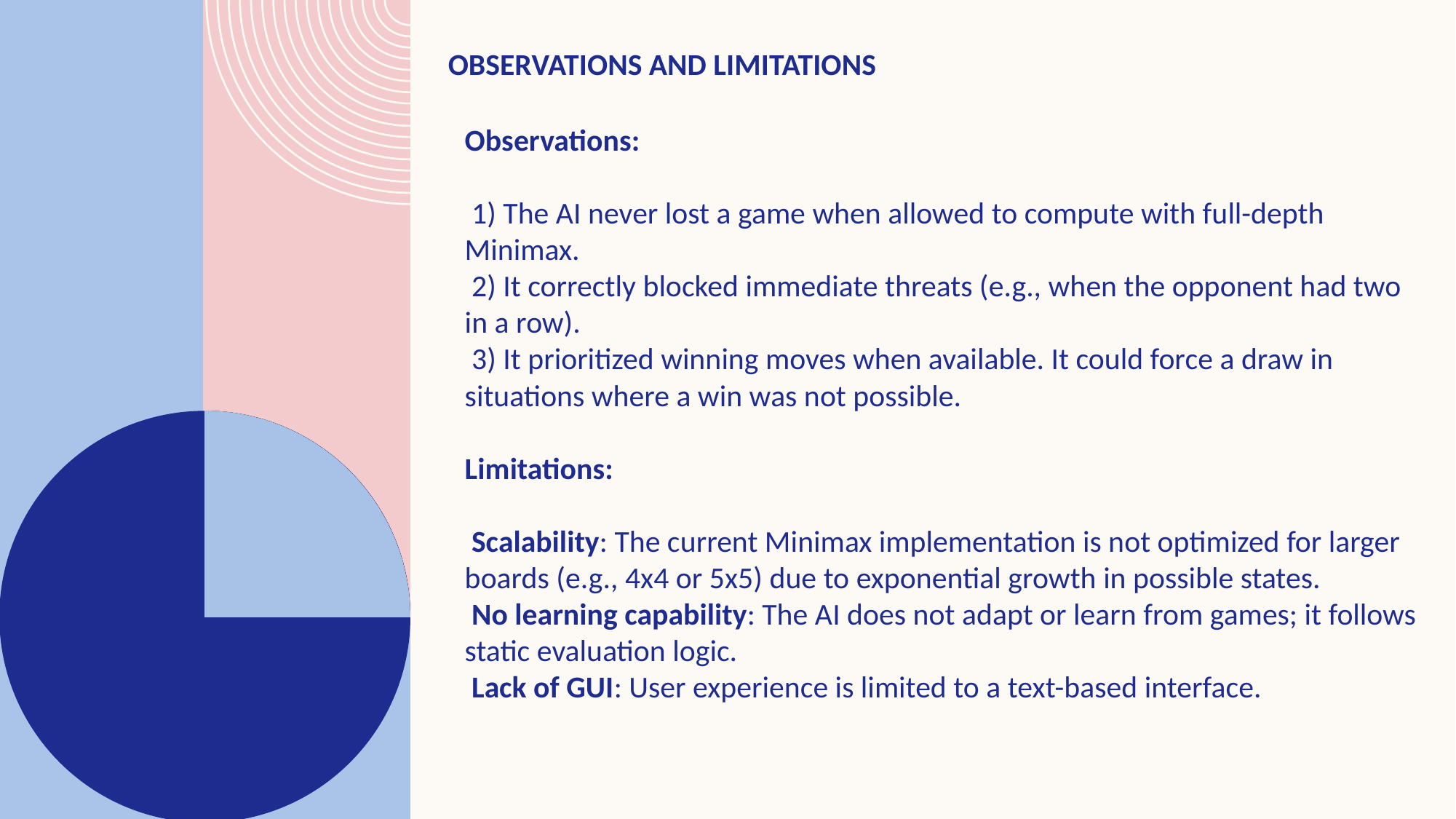

# Observations and limitations
Observations:

 1) The AI never lost a game when allowed to compute with full-depth Minimax.
 2) It correctly blocked immediate threats (e.g., when the opponent had two in a row).
 3) It prioritized winning moves when available. It could force a draw in situations where a win was not possible.

Limitations:

 Scalability: The current Minimax implementation is not optimized for larger boards (e.g., 4x4 or 5x5) due to exponential growth in possible states.
 No learning capability: The AI does not adapt or learn from games; it follows static evaluation logic.
 Lack of GUI: User experience is limited to a text-based interface.